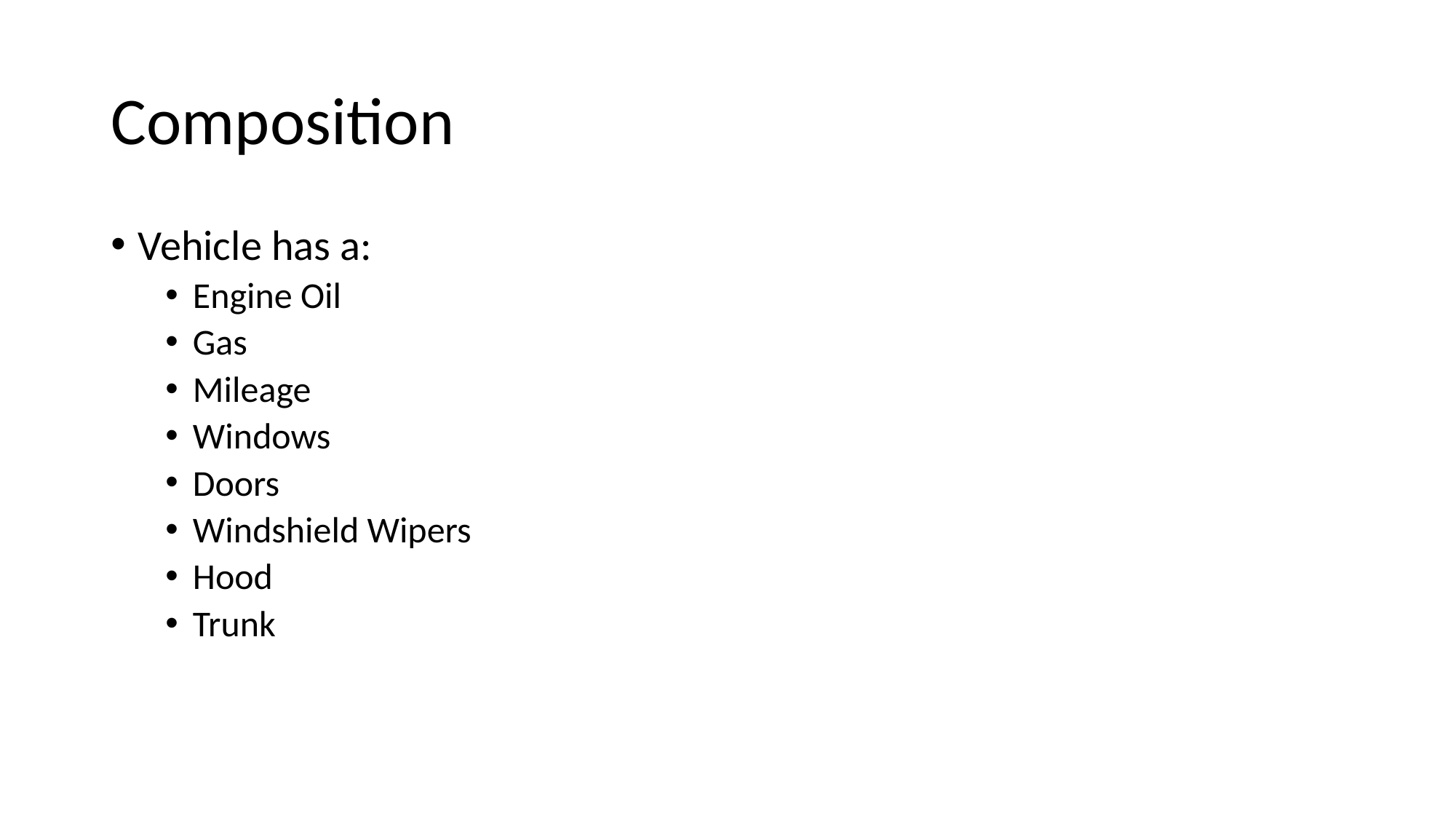

# Composition
Vehicle has a:
Engine Oil
Gas
Mileage
Windows
Doors
Windshield Wipers
Hood
Trunk